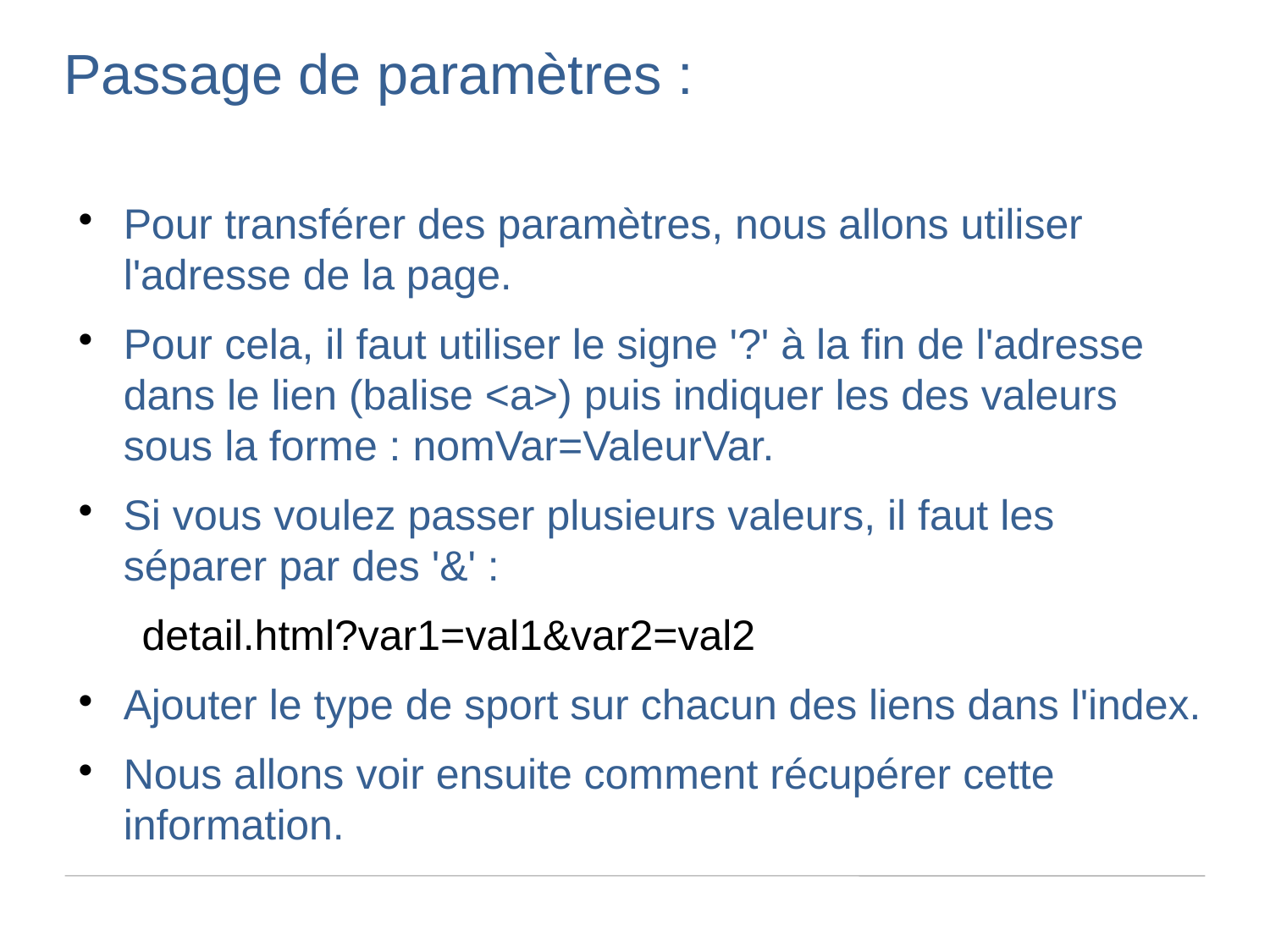

Passage de paramètres :
Pour transférer des paramètres, nous allons utiliser l'adresse de la page.
Pour cela, il faut utiliser le signe '?' à la fin de l'adresse dans le lien (balise <a>) puis indiquer les des valeurs sous la forme : nomVar=ValeurVar.
Si vous voulez passer plusieurs valeurs, il faut les séparer par des '&' :
detail.html?var1=val1&var2=val2
Ajouter le type de sport sur chacun des liens dans l'index.
Nous allons voir ensuite comment récupérer cette information.